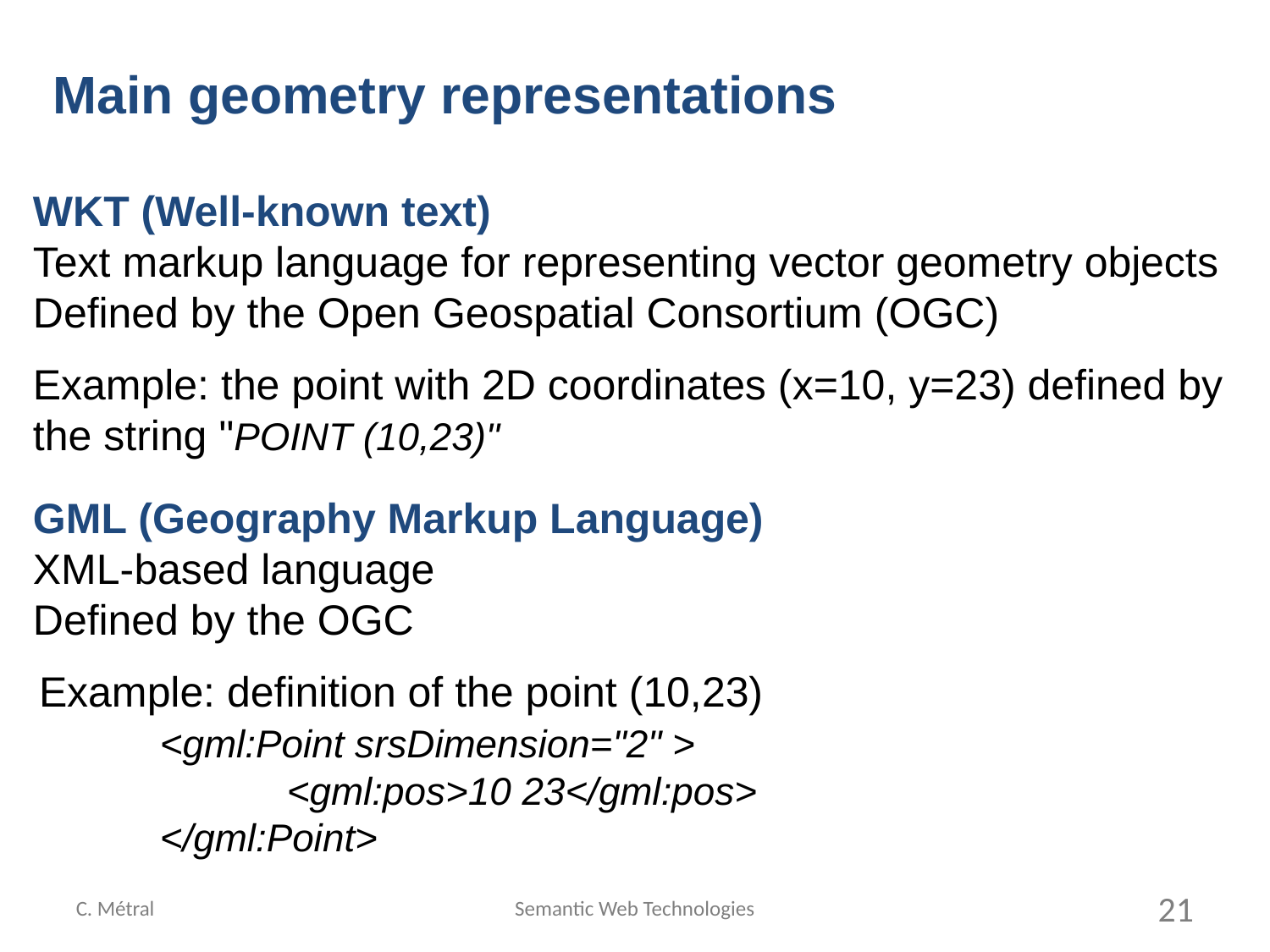

Main geometry representations
WKT (Well-known text)
Text markup language for representing vector geometry objects
Defined by the Open Geospatial Consortium (OGC)
Example: the point with 2D coordinates (x=10, y=23) defined by the string "POINT (10,23)"
GML (Geography Markup Language)
XML-based language
Defined by the OGC
 Example: definition of the point (10,23)
	<gml:Point srsDimension="2" >
		<gml:pos>10 23</gml:pos>
	</gml:Point>
C. Métral
Semantic Web Technologies
21